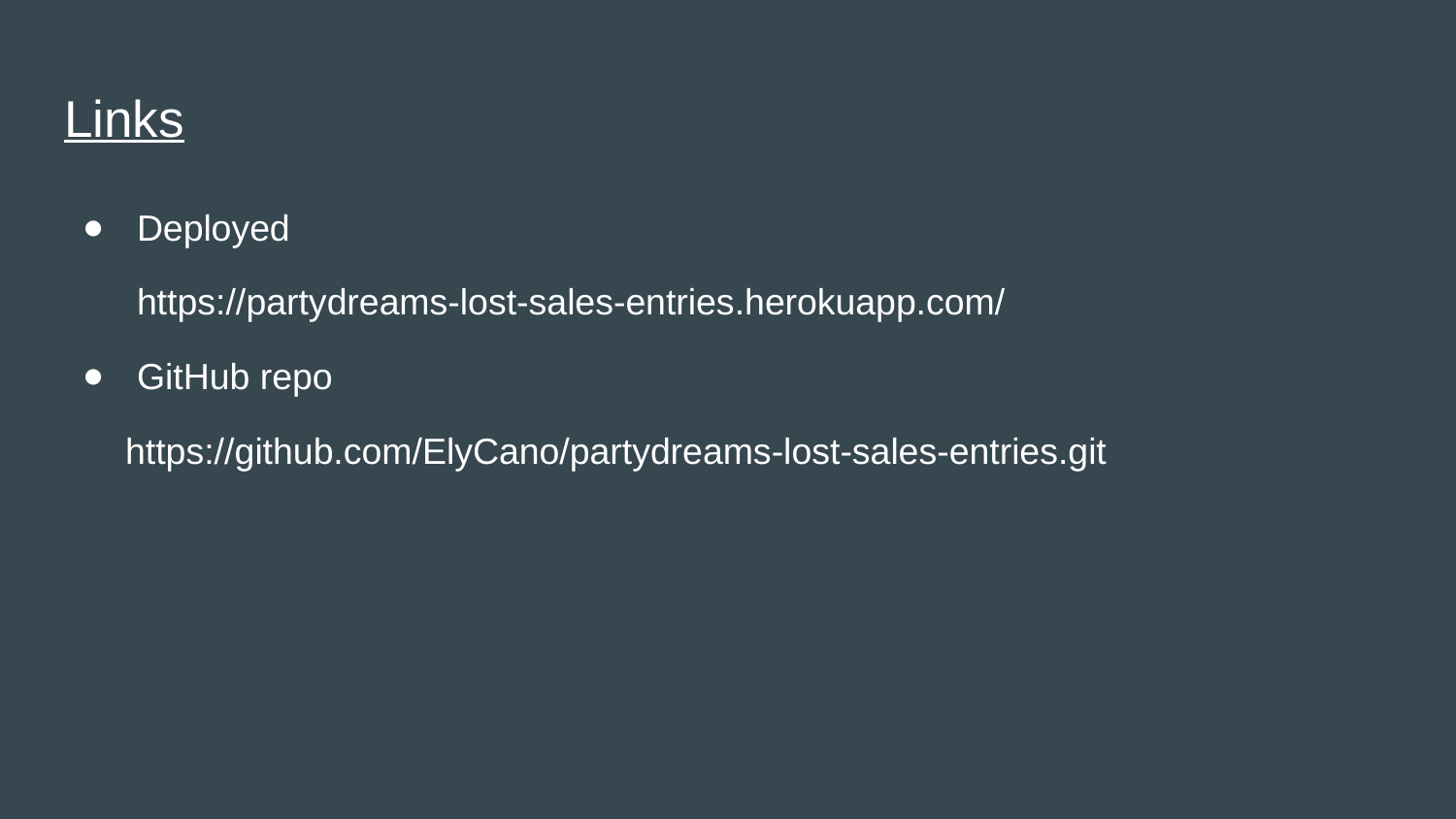

# Links
Deployed
https://partydreams-lost-sales-entries.herokuapp.com/
GitHub repo
      https://github.com/ElyCano/partydreams-lost-sales-entries.git